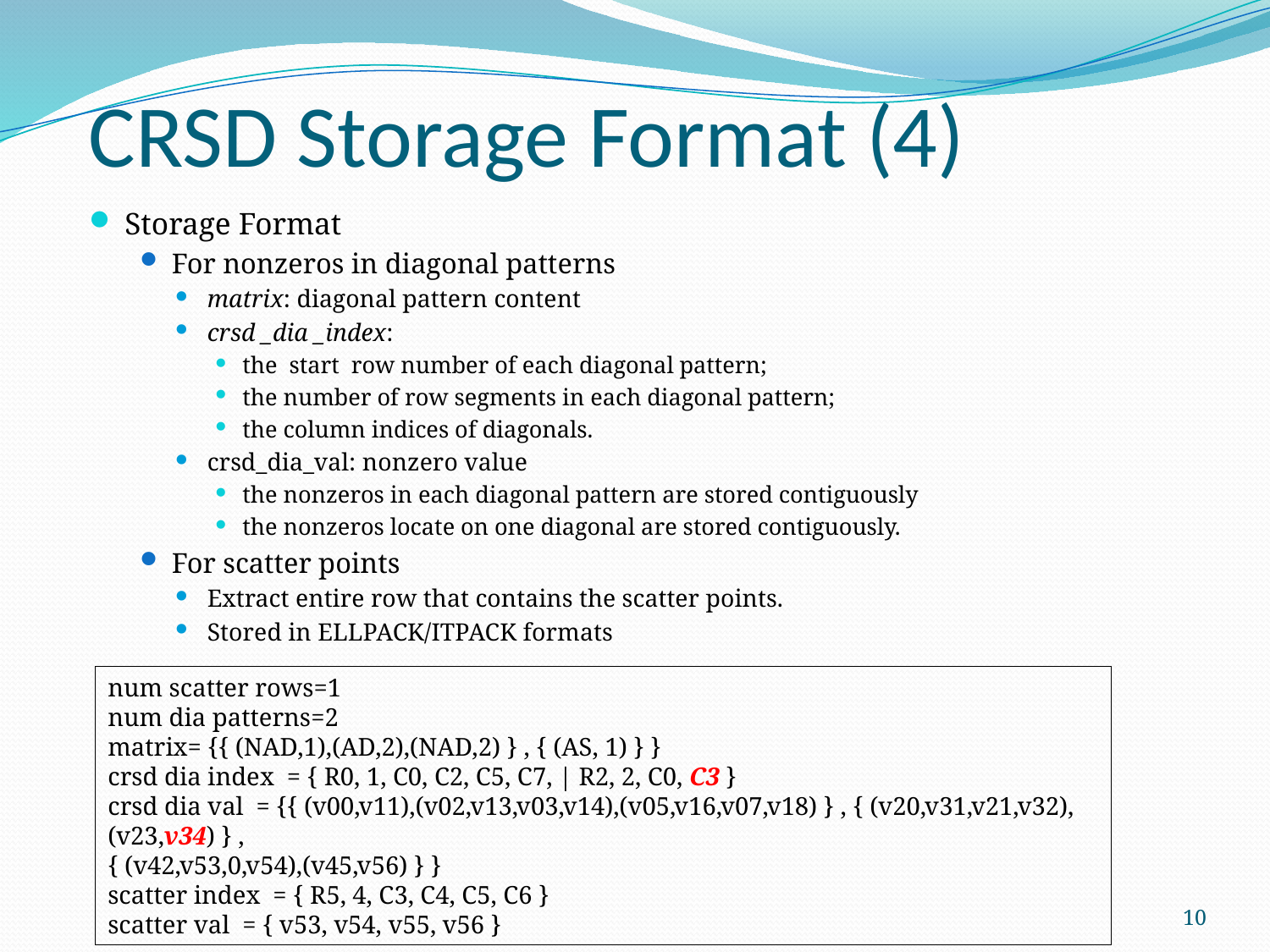

# CRSD Storage Format (4)
Storage Format
For nonzeros in diagonal patterns
matrix: diagonal pattern content
crsd _dia _index:
the  start  row number of each diagonal pattern;
the number of row segments in each diagonal pattern;
the column indices of diagonals.
crsd_dia_val: nonzero value
the nonzeros in each diagonal pattern are stored contiguously
the nonzeros locate on one diagonal are stored contiguously.
For scatter points
Extract entire row that contains the scatter points.
Stored in ELLPACK/ITPACK formats

num scatter rows=1
num dia patterns=2
matrix= {{ (NAD,1),(AD,2),(NAD,2) } , { (AS, 1) } }
crsd dia index  = { R0, 1, C0, C2, C5, C7, | R2, 2, C0, C3 }
crsd dia val  = {{ (v00,v11),(v02,v13,v03,v14),(v05,v16,v07,v18) } , { (v20,v31,v21,v32),(v23,v34) } ,
{ (v42,v53,0,v54),(v45,v56) } }
scatter index  = { R5, 4, C3, C4, C5, C6 }
scatter val  = { v53, v54, v55, v56 }
10